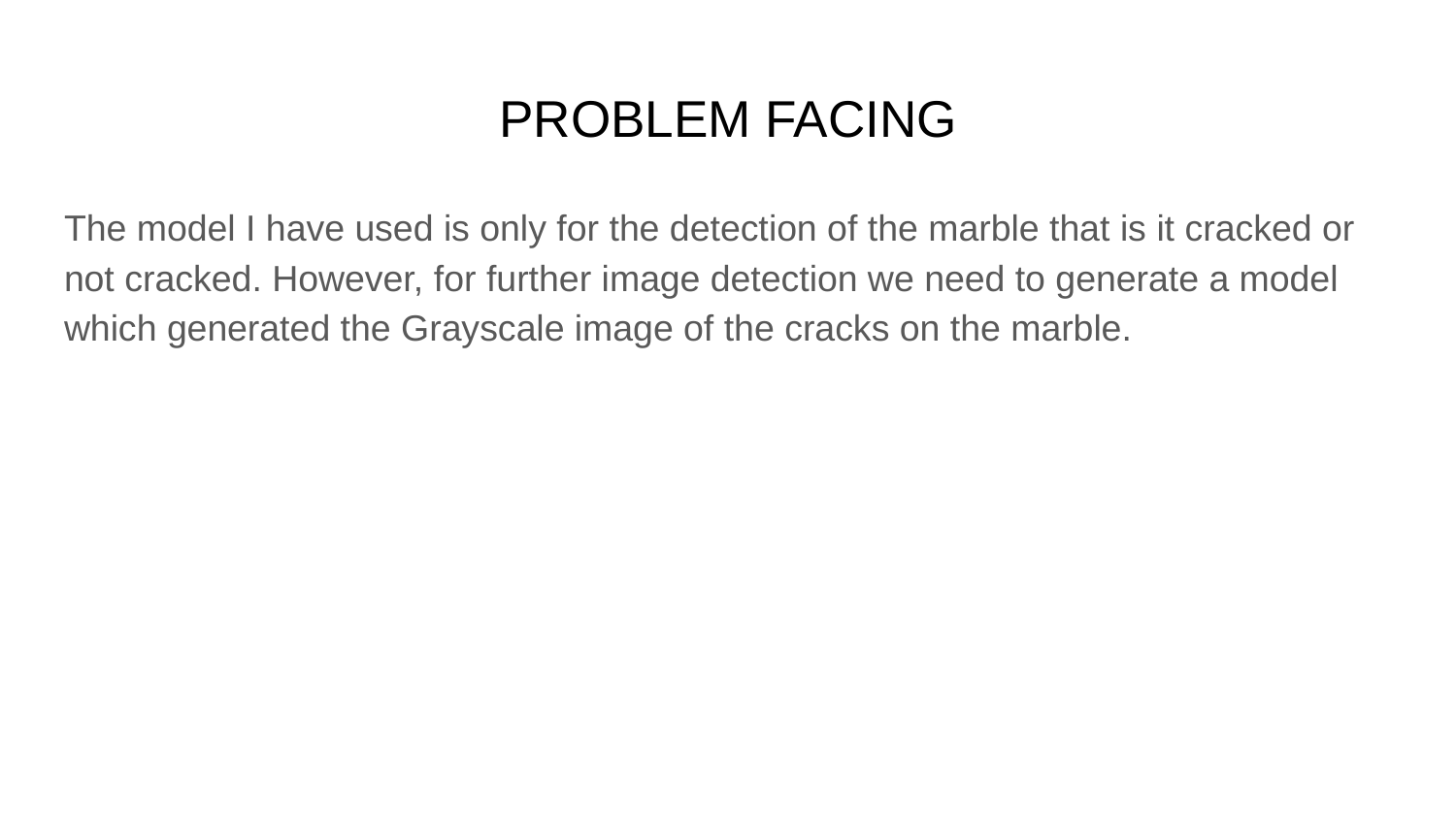

# PROBLEM FACING
The model I have used is only for the detection of the marble that is it cracked or not cracked. However, for further image detection we need to generate a model which generated the Grayscale image of the cracks on the marble.